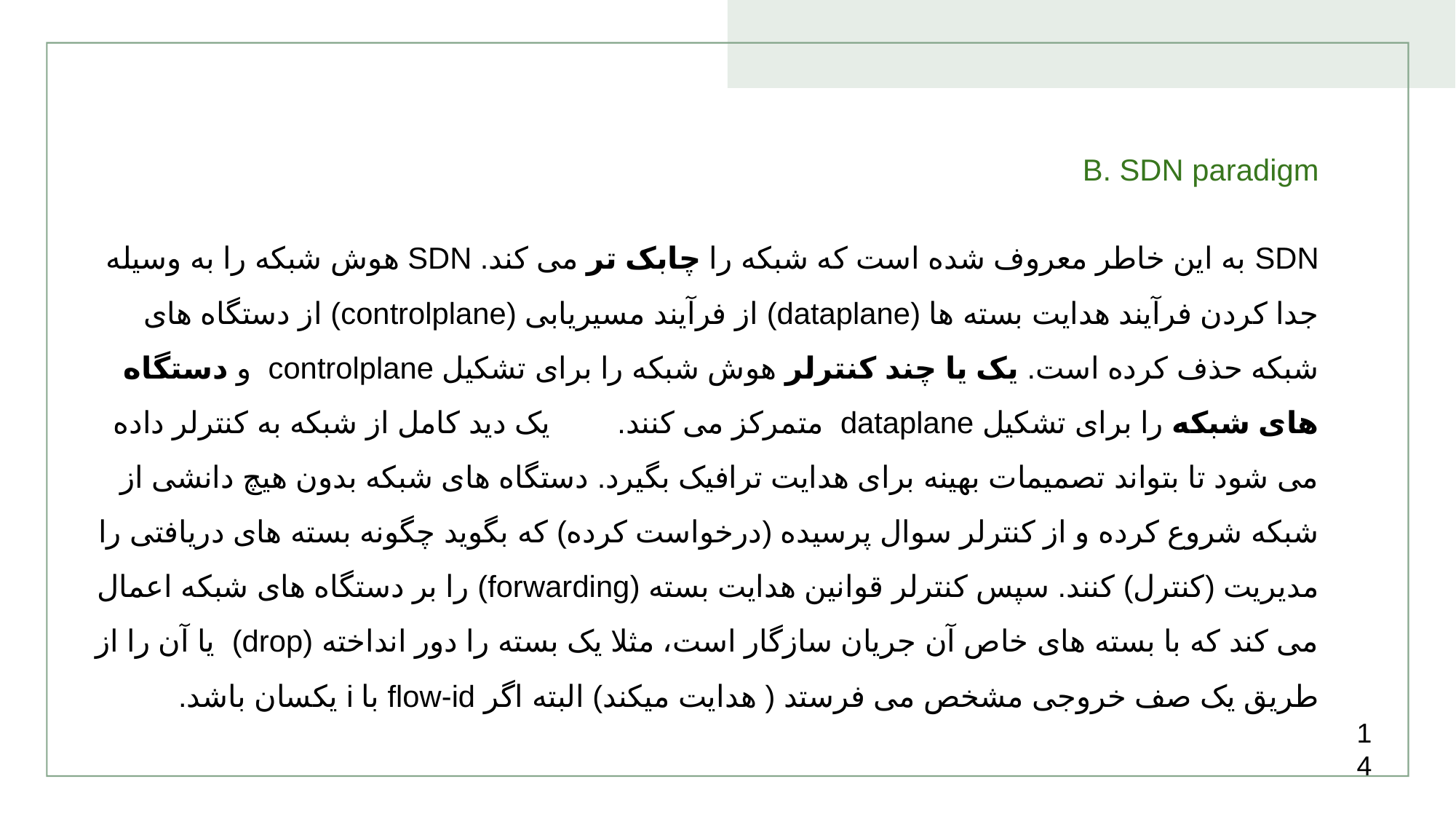

B. SDN paradigm
SDN به این خاطر معروف شده است که شبکه را چابک تر می کند. SDN هوش شبکه را به وسیله جدا کردن فرآیند هدایت بسته ها (dataplane) از فرآیند مسیریابی (controlplane) از دستگاه های شبکه حذف کرده است. یک یا چند کنترلر هوش شبکه را برای تشکیل controlplane  و دستگاه های شبکه را برای تشکیل dataplane  متمرکز می کنند.        یک دید کامل از شبکه به کنترلر داده می شود تا بتواند تصمیمات بهینه برای هدایت ترافیک بگیرد. دستگاه های شبکه بدون هیچ دانشی از شبکه شروع کرده و از کنترلر سوال پرسیده (درخواست کرده) که بگوید چگونه بسته های دریافتی را مدیریت (کنترل) کنند. سپس کنترلر قوانین هدایت بسته (forwarding) را بر دستگاه های شبکه اعمال می کند که با بسته های خاص آن جریان سازگار است، مثلا یک بسته را دور انداخته (drop)  یا آن را از طریق یک صف خروجی مشخص می فرستد ( هدایت میکند) البته اگر flow-id با i یکسان باشد.
14